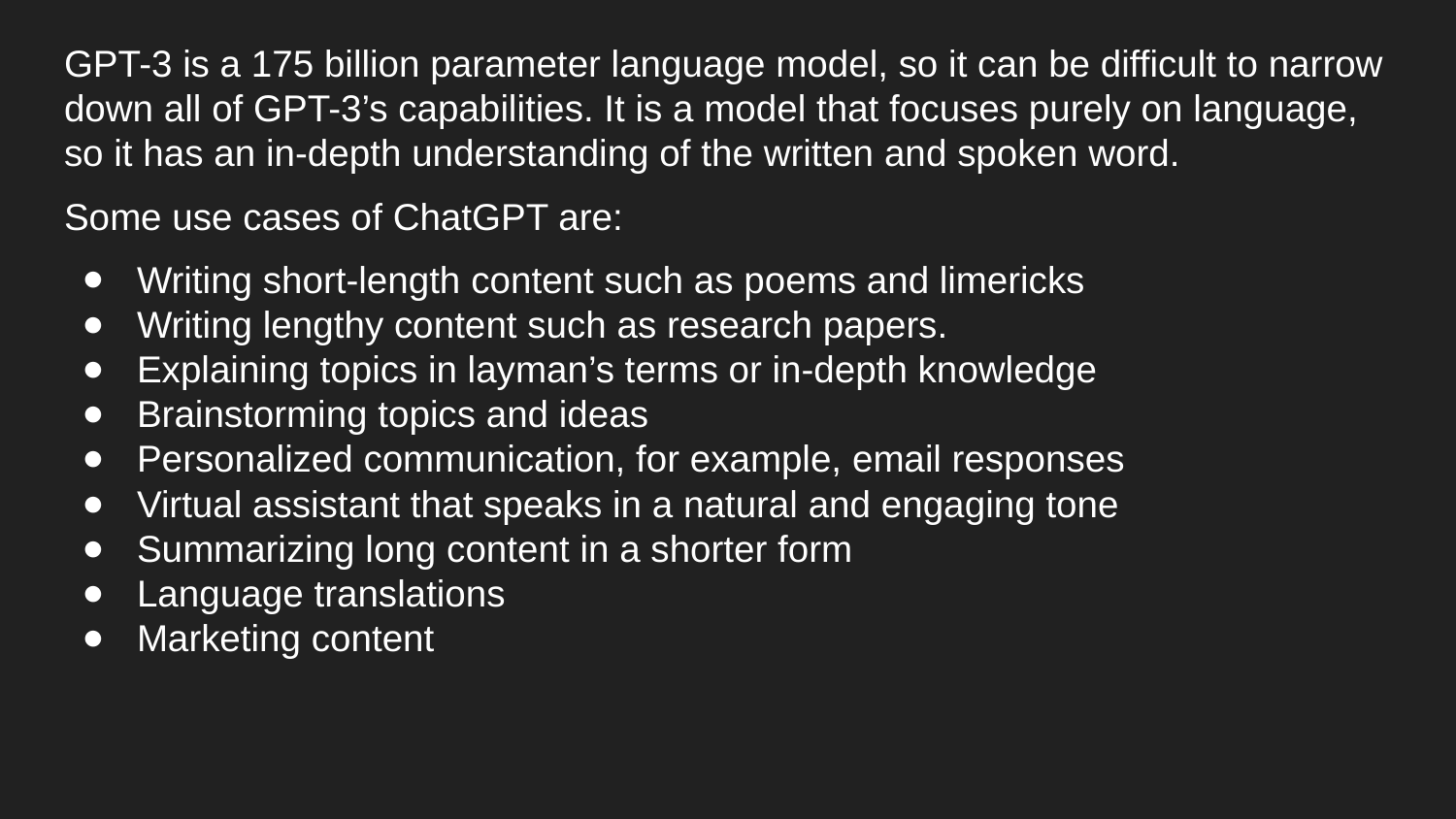

# GPT-3 is a 175 billion parameter language model, so it can be difficult to narrow down all of GPT-3’s capabilities. It is a model that focuses purely on language, so it has an in-depth understanding of the written and spoken word.
Some use cases of ChatGPT are:
Writing short-length content such as poems and limericks
Writing lengthy content such as research papers.
Explaining topics in layman’s terms or in-depth knowledge
Brainstorming topics and ideas
Personalized communication, for example, email responses
Virtual assistant that speaks in a natural and engaging tone
Summarizing long content in a shorter form
Language translations
Marketing content